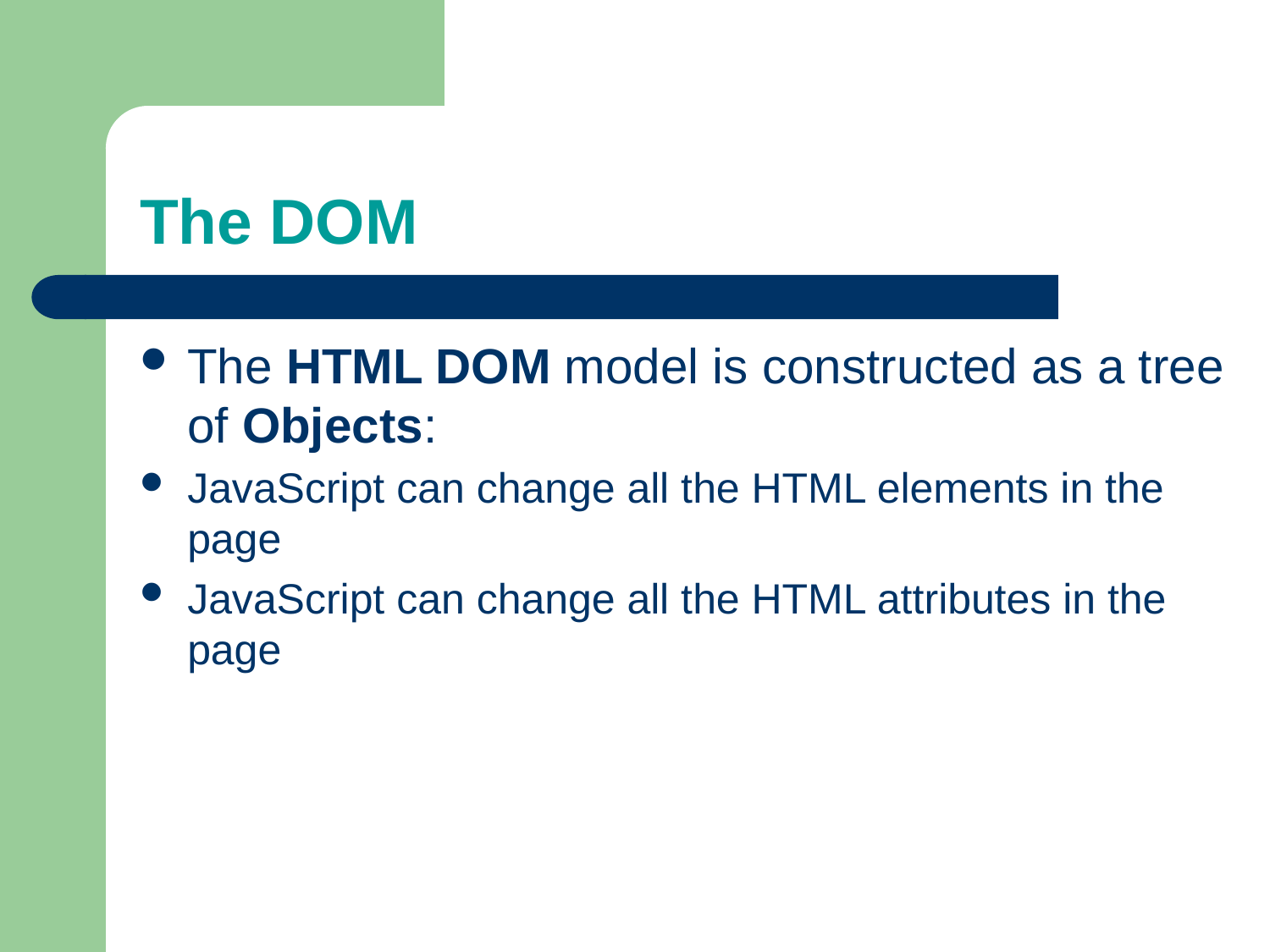

# The DOM
The HTML DOM model is constructed as a tree of Objects:
JavaScript can change all the HTML elements in the page
JavaScript can change all the HTML attributes in the page